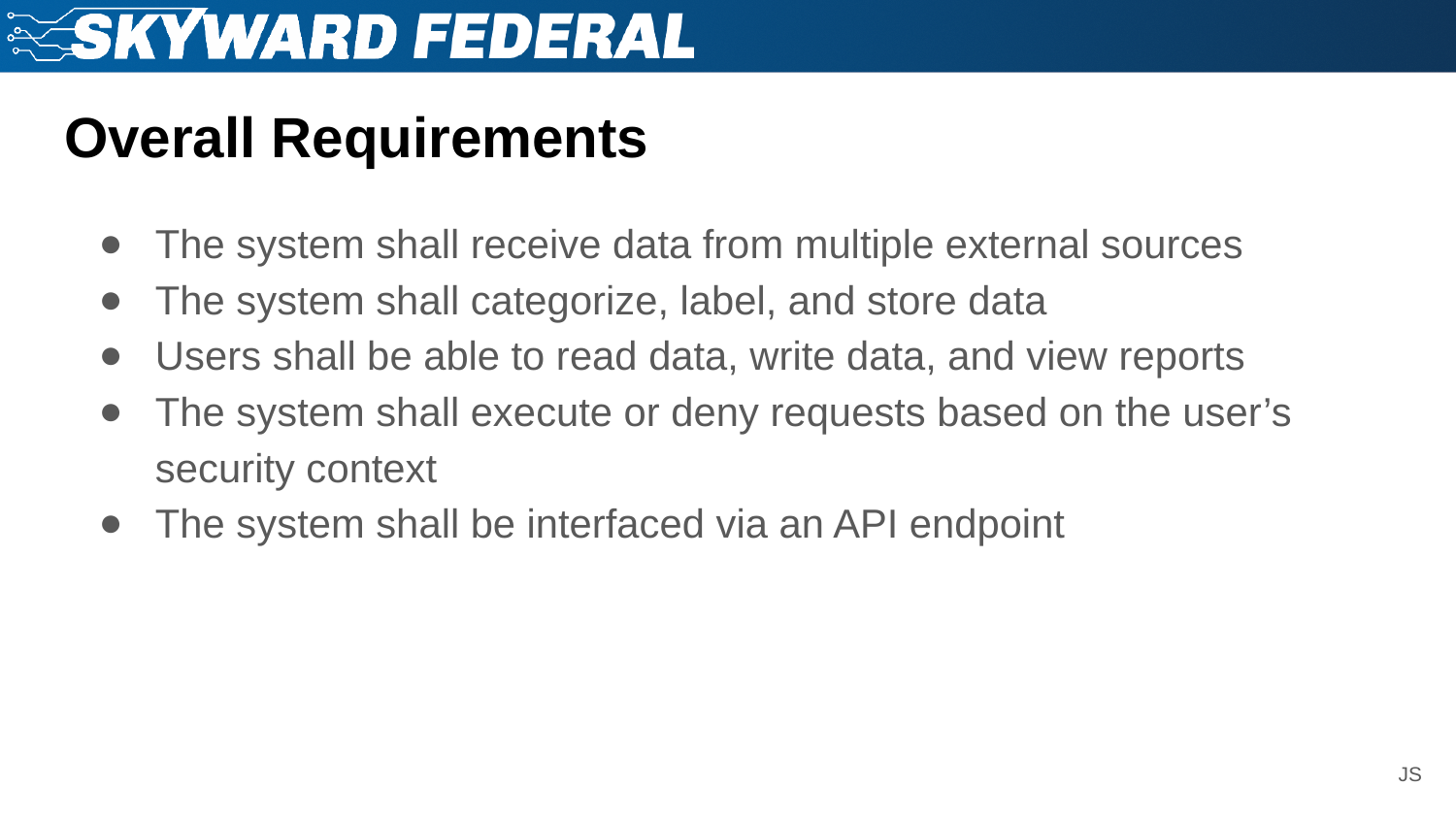

# Overall Requirements
The system shall receive data from multiple external sources
The system shall categorize, label, and store data
Users shall be able to read data, write data, and view reports
The system shall execute or deny requests based on the user’s security context
The system shall be interfaced via an API endpoint
JS